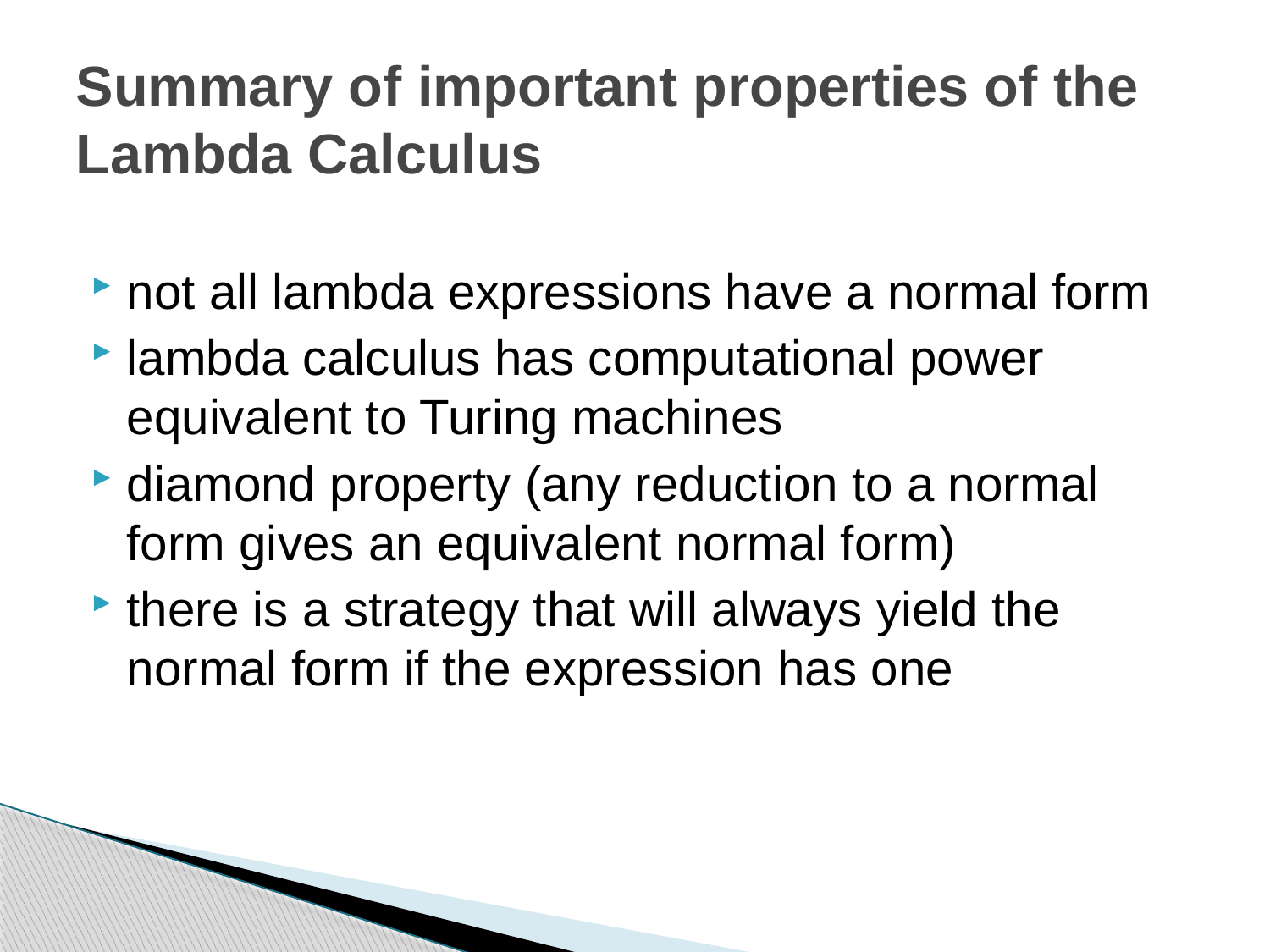

# Summary of important properties of the  Lambda Calculus
not all lambda expressions have a normal form
lambda calculus has computational power equivalent to Turing machines
diamond property (any reduction to a normal form gives an equivalent normal form)
there is a strategy that will always yield the normal form if the expression has one